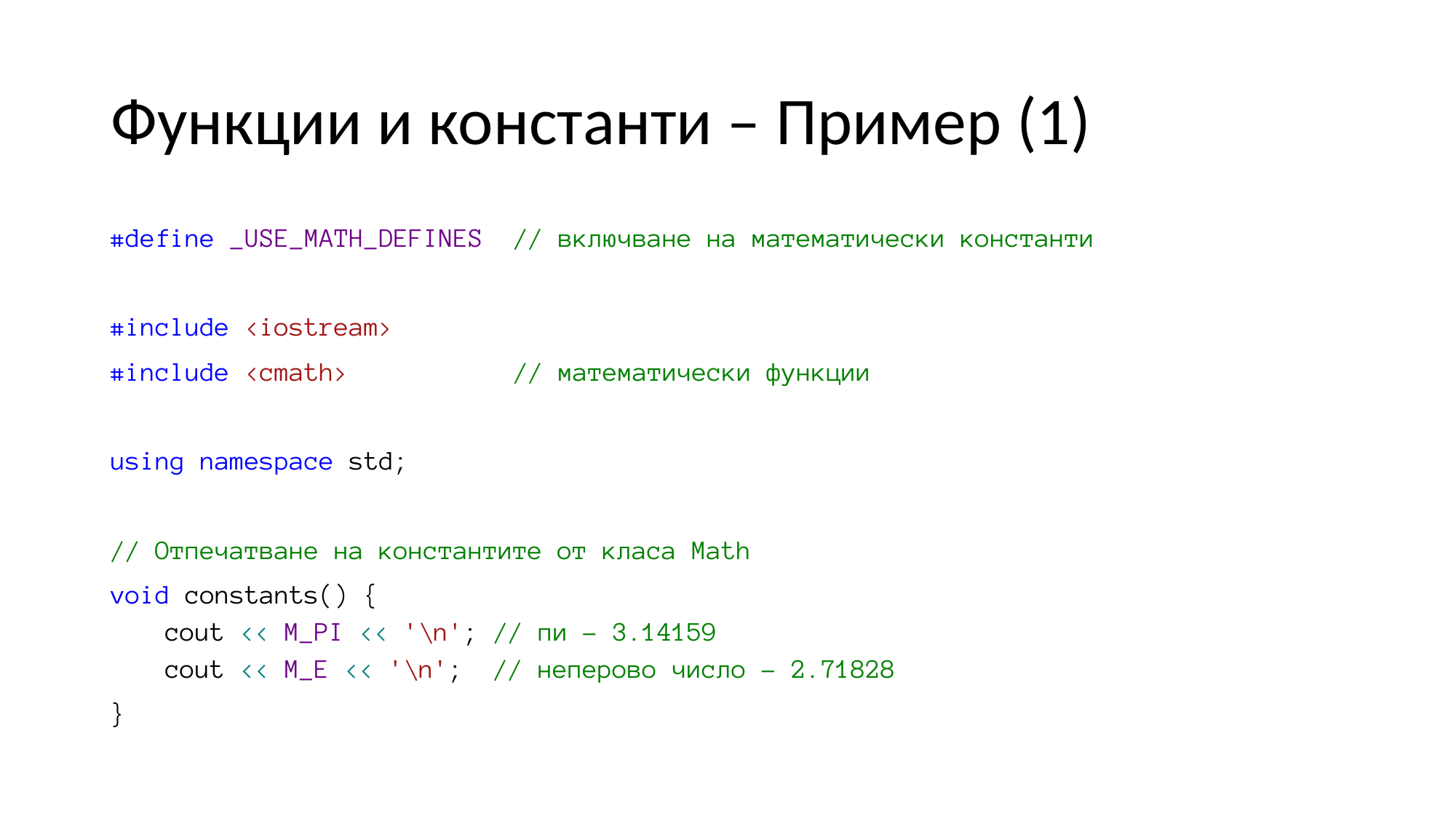

# Функции и константи – Пример (1)
#define _USE_MATH_DEFINES  // включване на математически константи

#include <iostream>
#include <cmath>           // математически функции

using namespace std;

// Отпечатване на константите от класa Math
void constants() {
cout << M_PI << '\n'; // пи - 3.14159
cout << M_E << '\n';  // неперово число - 2.71828
}